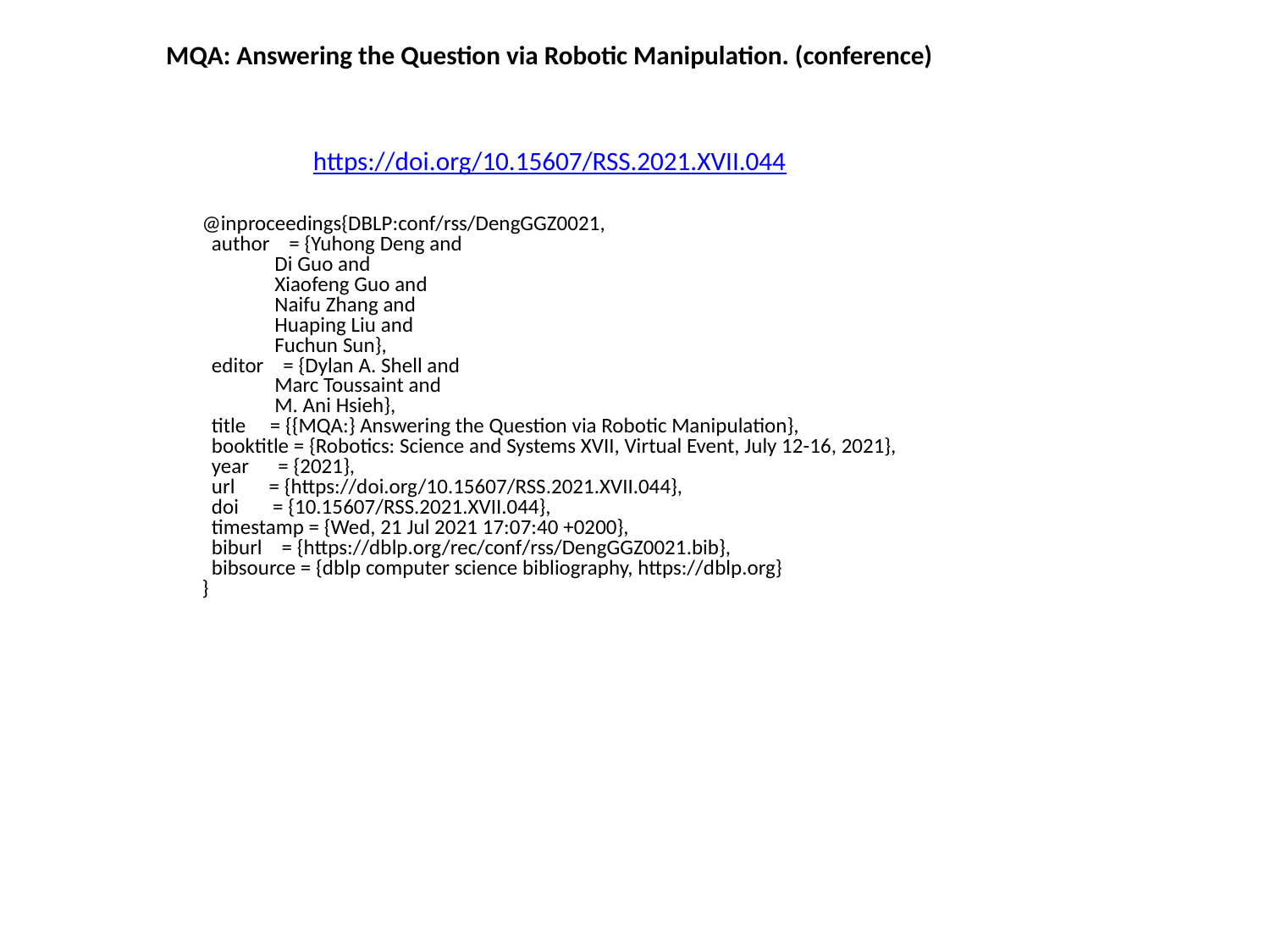

MQA: Answering the Question via Robotic Manipulation. (conference)

https://doi.org/10.15607/RSS.2021.XVII.044

@inproceedings{DBLP:conf/rss/DengGGZ0021,
  author    = {Yuhong Deng and
               Di Guo and
               Xiaofeng Guo and
               Naifu Zhang and
               Huaping Liu and
               Fuchun Sun},
  editor    = {Dylan A. Shell and
               Marc Toussaint and
               M. Ani Hsieh},
  title     = {{MQA:} Answering the Question via Robotic Manipulation},
  booktitle = {Robotics: Science and Systems XVII, Virtual Event, July 12-16, 2021},
  year      = {2021},
  url       = {https://doi.org/10.15607/RSS.2021.XVII.044},
  doi       = {10.15607/RSS.2021.XVII.044},
  timestamp = {Wed, 21 Jul 2021 17:07:40 +0200},
  biburl    = {https://dblp.org/rec/conf/rss/DengGGZ0021.bib},
  bibsource = {dblp computer science bibliography, https://dblp.org}
}